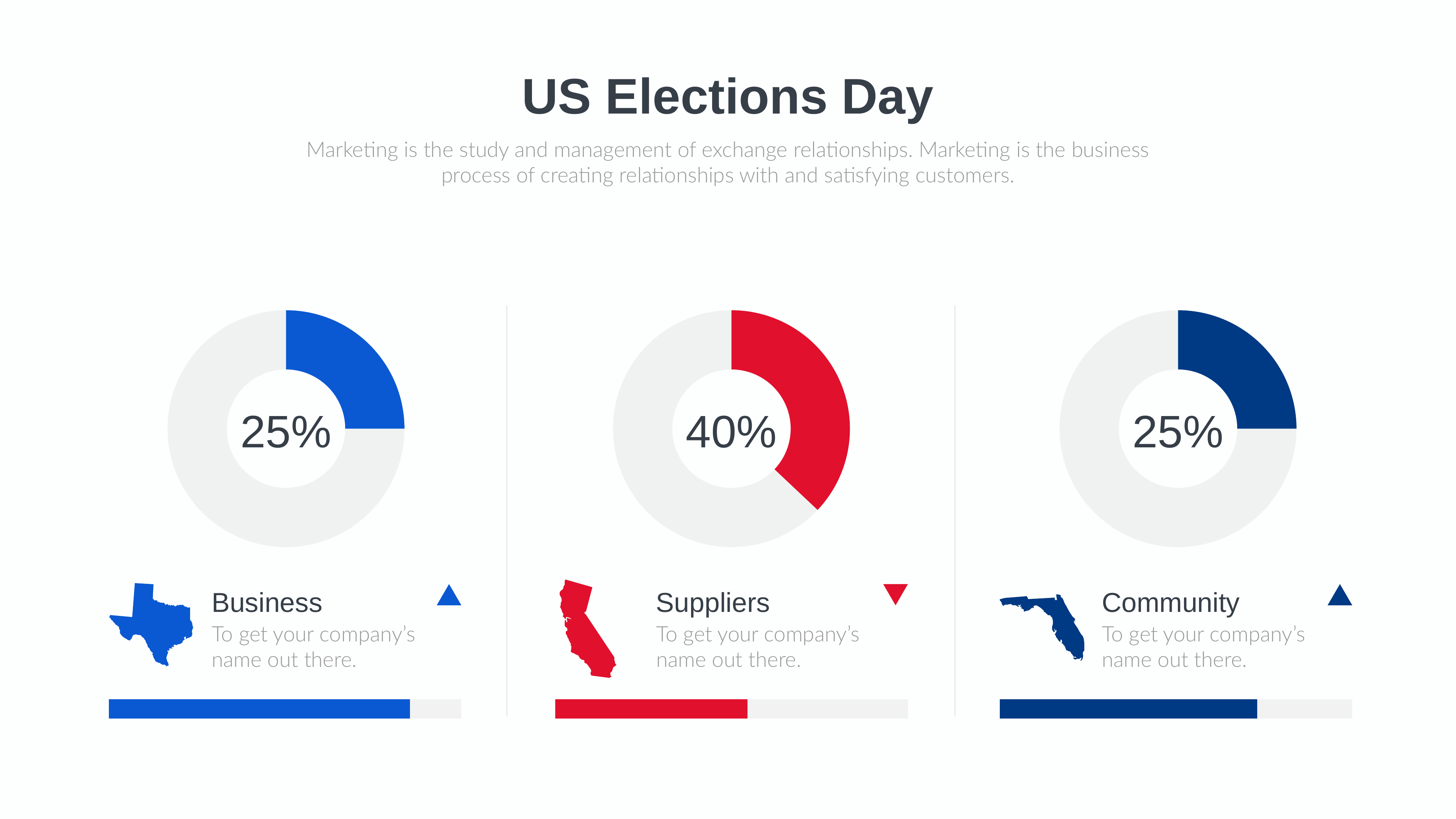

US Elections Day
Marketing is the study and management of exchange relationships. Marketing is the business process of creating relationships with and satisfying customers.

### Chart

| Category | Sales |
|---|---|
| 1st Qtr | 2.9 |
| 2nd Qtr | 8.7 |

### Chart

| Category | Sales |
|---|---|
| 1st Qtr | 2.0 |
| 2nd Qtr | 3.4 |

### Chart

| Category | Sales |
|---|---|
| 1st Qtr | 2.9 |
| 2nd Qtr | 8.7 |
25%
40%
25%

Business
To get your company’s name out there.
Suppliers
To get your company’s name out there.
Community
To get your company’s name out there.